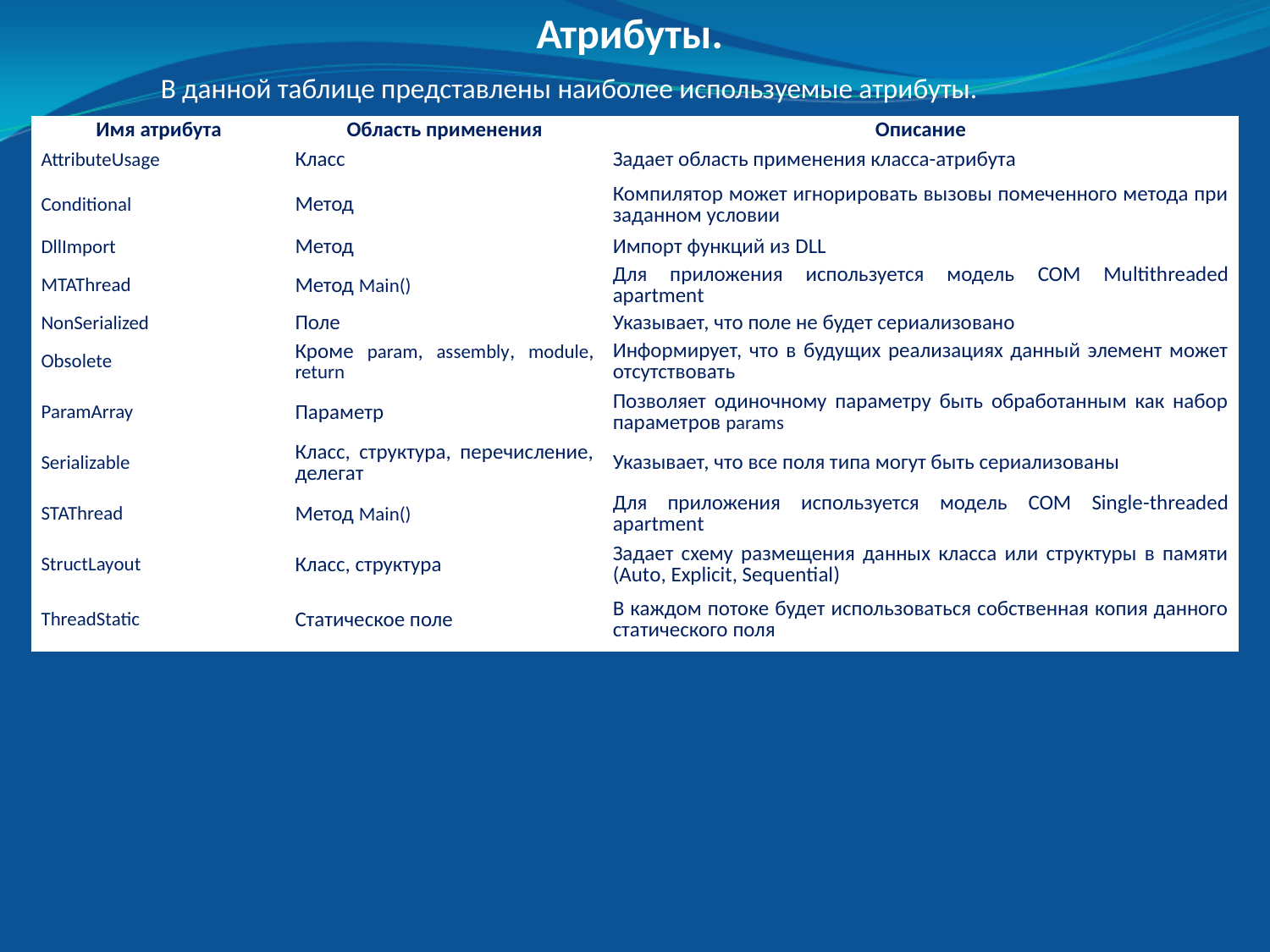

Атрибуты.
	В данной таблице представлены наиболее используемые атрибуты.
| Имя атрибута | Область применения | Описание |
| --- | --- | --- |
| AttributeUsage | Класс | Задает область применения класса-атрибута |
| Conditional | Метод | Компилятор может игнорировать вызовы помеченного метода при заданном условии |
| DllImport | Метод | Импорт функций из DLL |
| MTAThread | Метод Main() | Для приложения используется модель COM Multithreaded apartment |
| NonSerialized | Поле | Указывает, что поле не будет сериализовано |
| Obsolete | Кроме param, assembly, module, return | Информирует, что в будущих реализациях данный элемент может отсутствовать |
| ParamArray | Параметр | Позволяет одиночному параметру быть обработанным как набор параметров params |
| Serializable | Класс, структура, перечисление, делегат | Указывает, что все поля типа могут быть сериализованы |
| STAThread | Метод Main() | Для приложения используется модель COM Single-threaded apartment |
| StructLayout | Класс, структура | Задает схему размещения данных класса или структуры в памяти (Auto, Explicit, Sequential) |
| ThreadStatic | Статическое поле | В каждом потоке будет использоваться собственная копия данного статического поля |